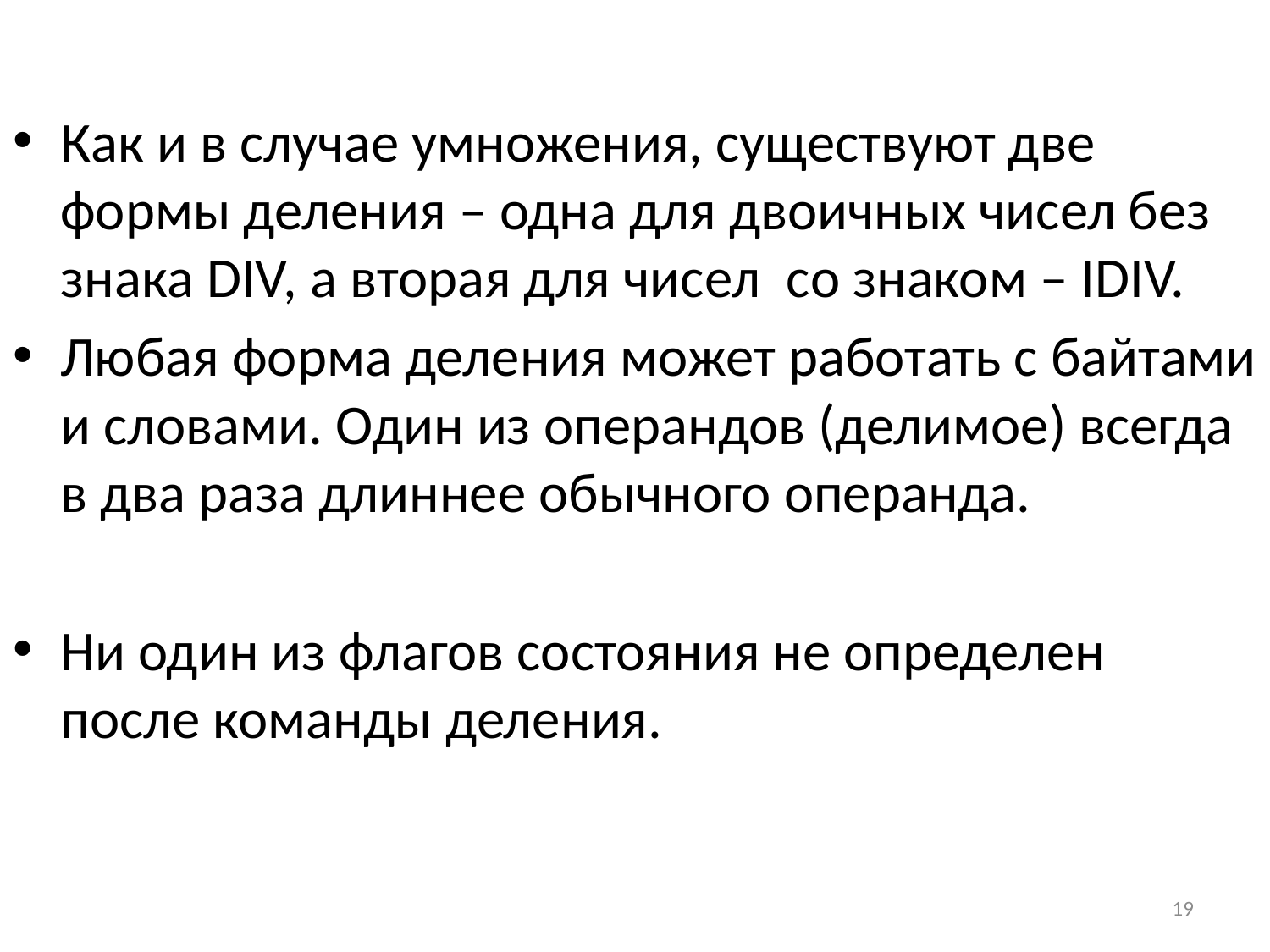

Как и в случае умножения, существуют две формы деления – одна для двоичных чисел без знака DIV, а вторая для чисел  со знаком – IDIV.
Любая форма деления может работать с байтами и словами. Один из операндов (делимое) всегда в два раза длиннее обычного операнда.

Ни один из флагов состояния не определен после команды деления.
19